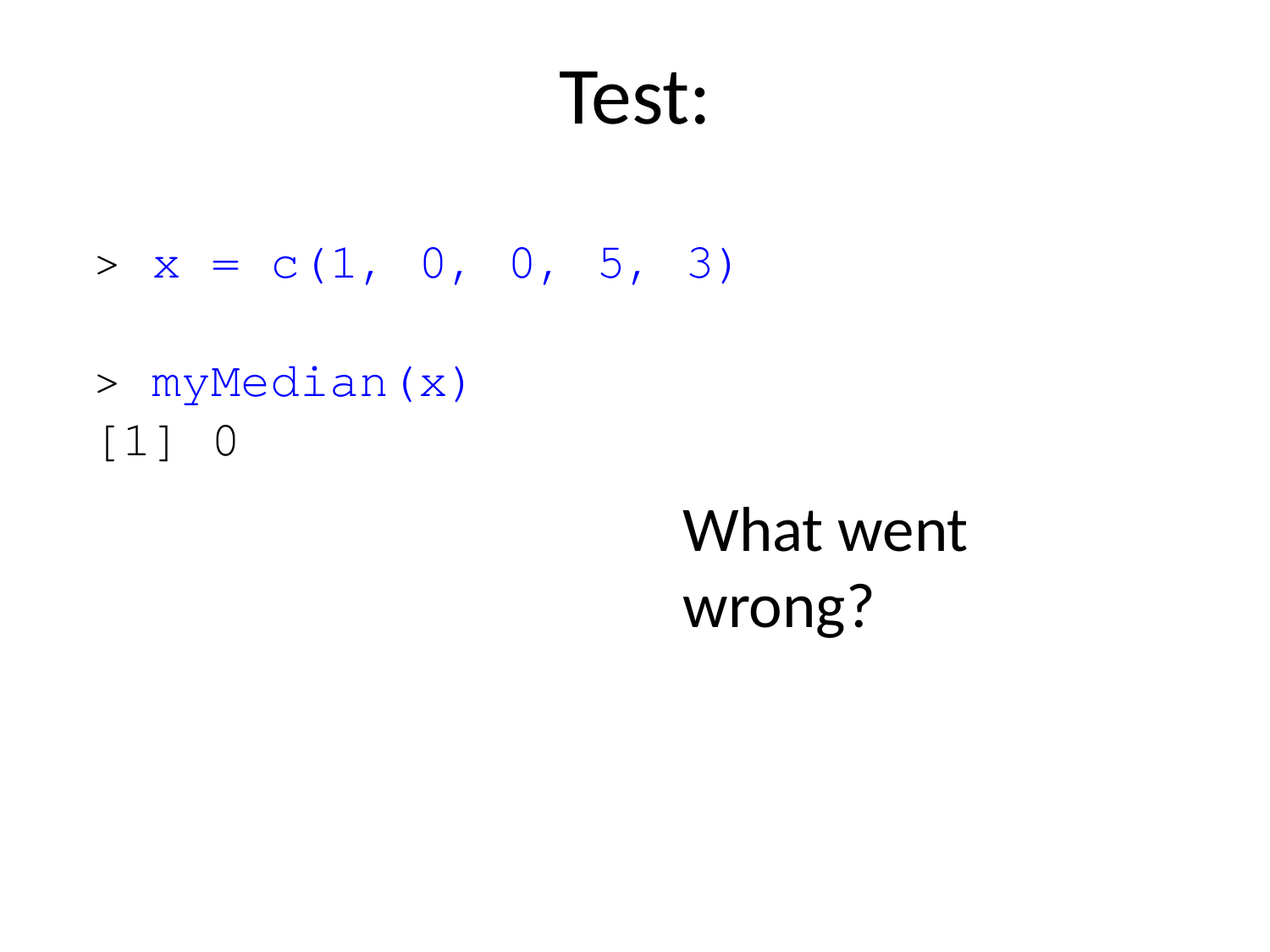

# Test:
> x = c(1, 0, 0, 5, 3)

> myMedian(x)
[1] 0

What went wrong?